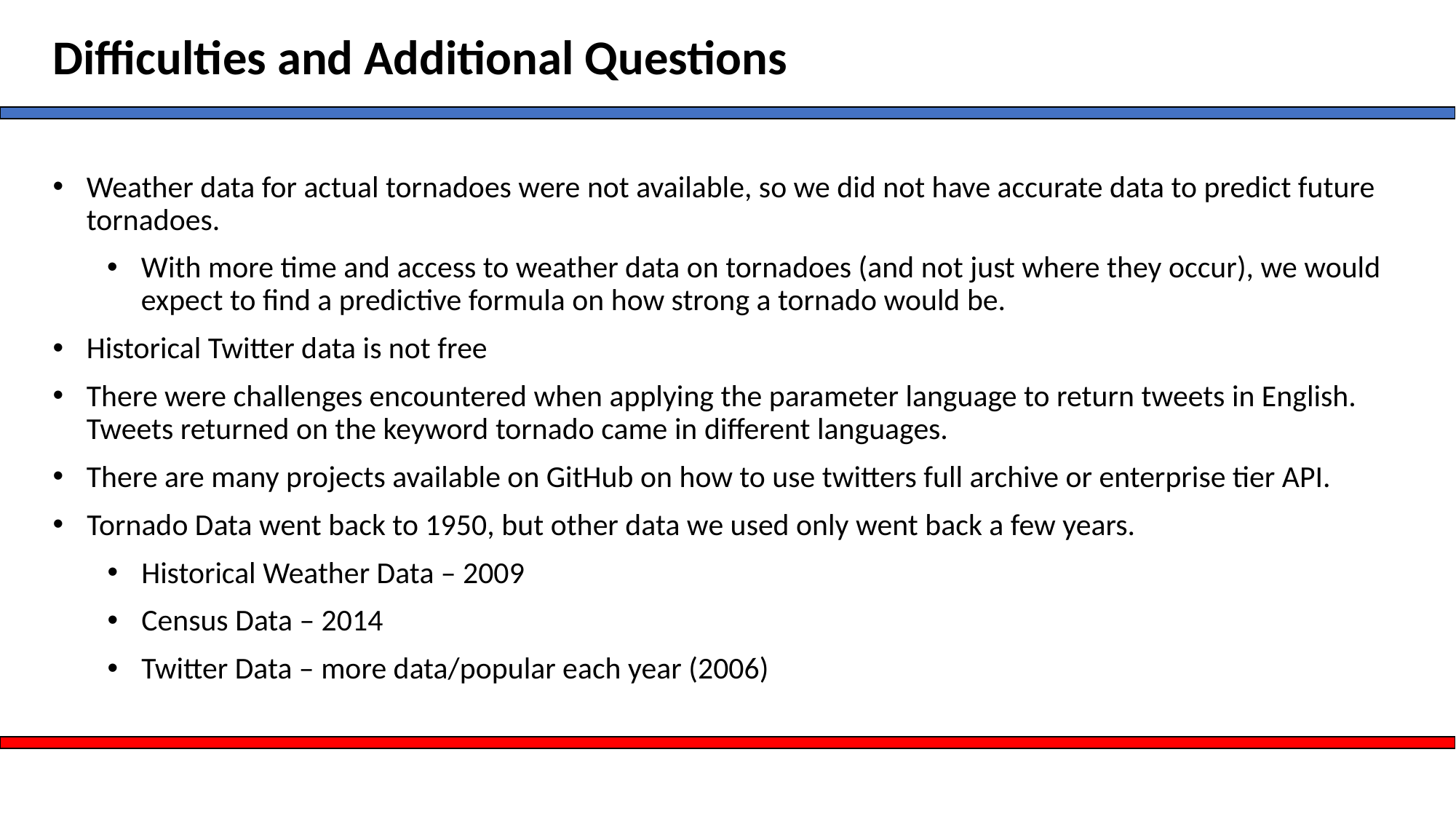

Difficulties and Additional Questions

Weather data for actual tornadoes were not available, so we did not have accurate data to predict future tornadoes.
With more time and access to weather data on tornadoes (and not just where they occur), we would expect to find a predictive formula on how strong a tornado would be.
Historical Twitter data is not free
There were challenges encountered when applying the parameter language to return tweets in English. Tweets returned on the keyword tornado came in different languages.
There are many projects available on GitHub on how to use twitters full archive or enterprise tier API.
Tornado Data went back to 1950, but other data we used only went back a few years.
Historical Weather Data – 2009
Census Data – 2014
Twitter Data – more data/popular each year (2006)